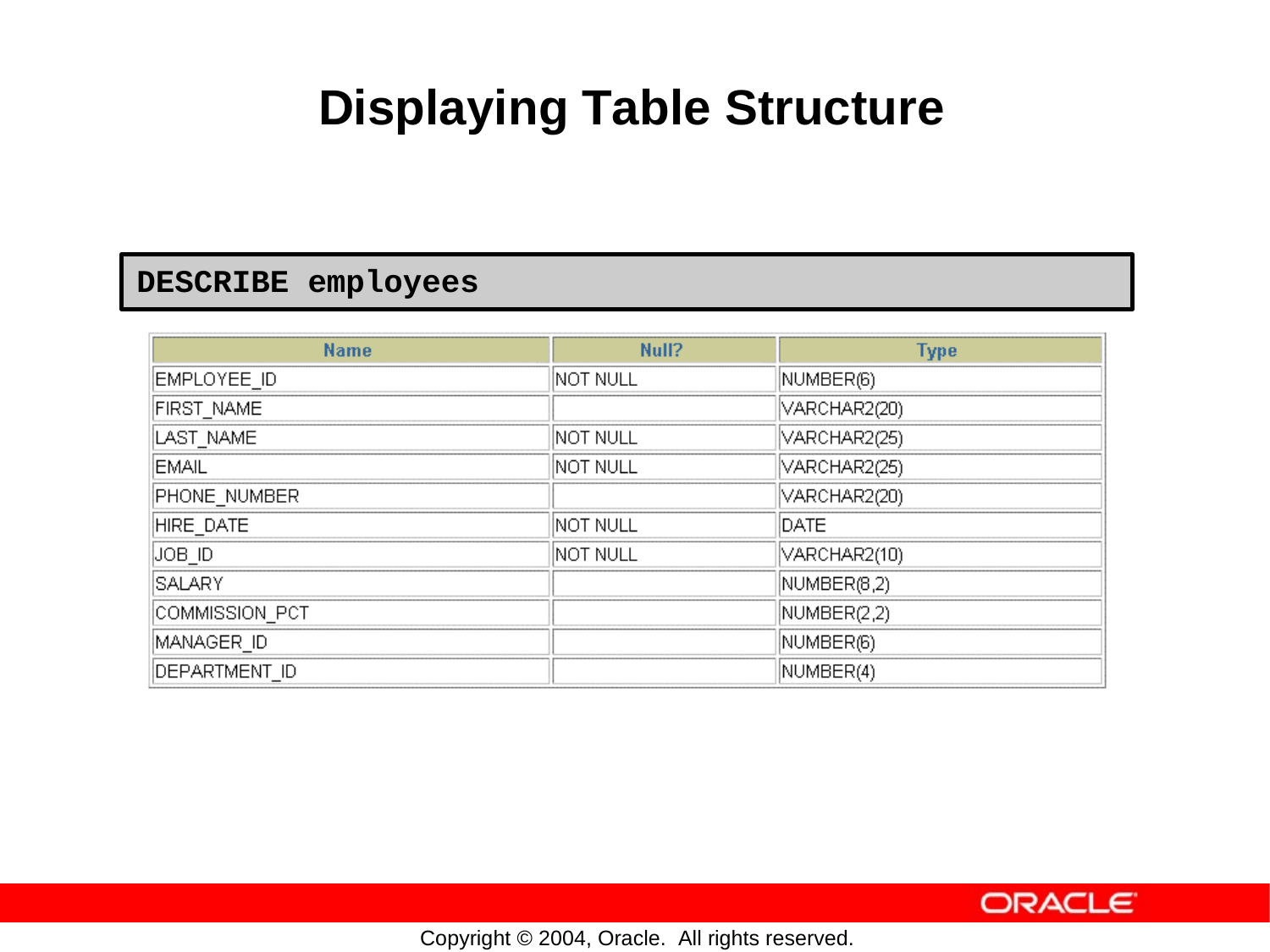

Displaying
Table
Structure

DESCRIBE employees

Copyright © 2004, Oracle.  All rights reserved.